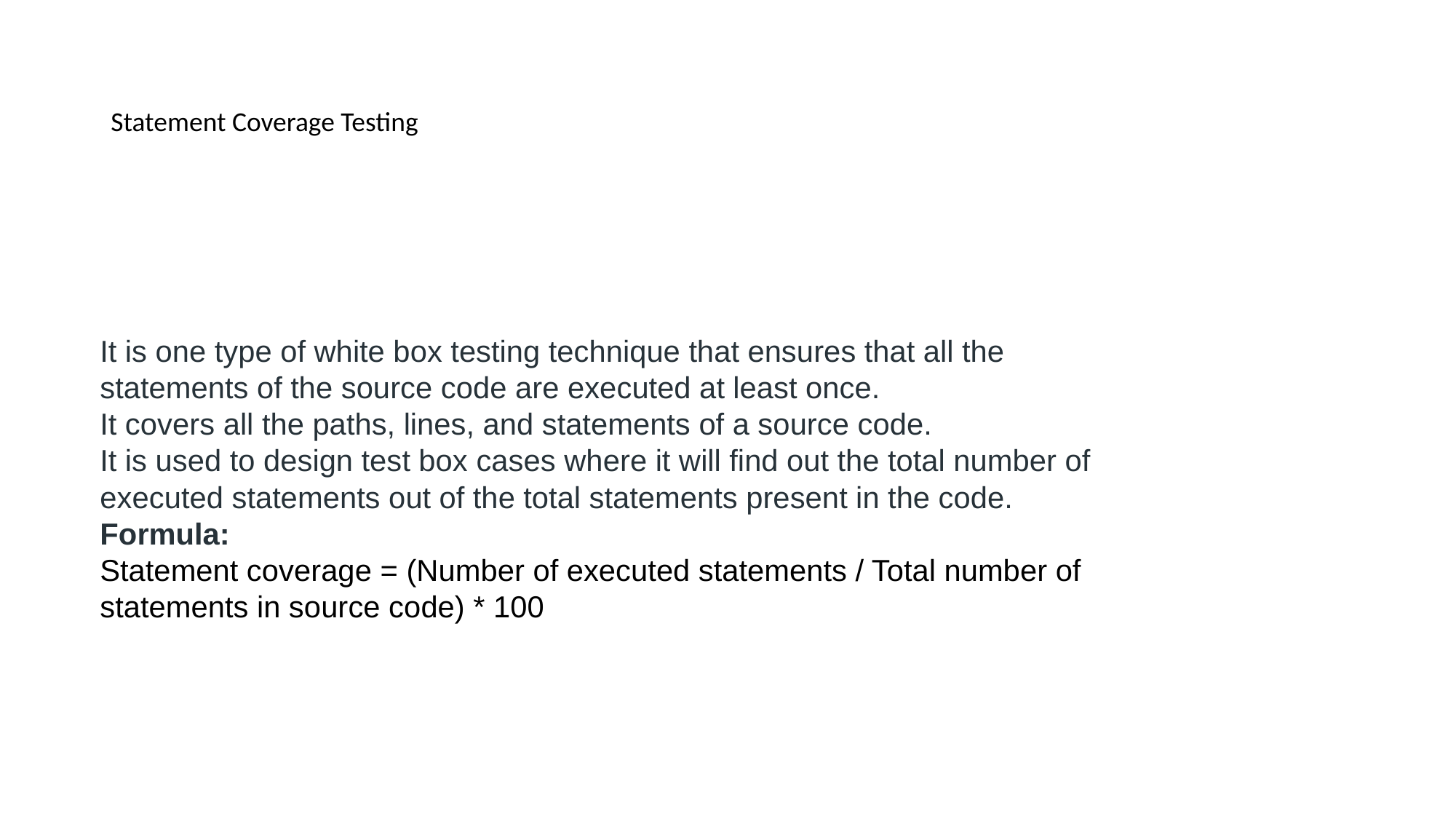

# Statement Coverage Testing
It is one type of white box testing technique that ensures that all the statements of the source code are executed at least once.
It covers all the paths, lines, and statements of a source code.
It is used to design test box cases where it will find out the total number of executed statements out of the total statements present in the code.
Formula:
Statement coverage = (Number of executed statements / Total number of statements in source code) * 100